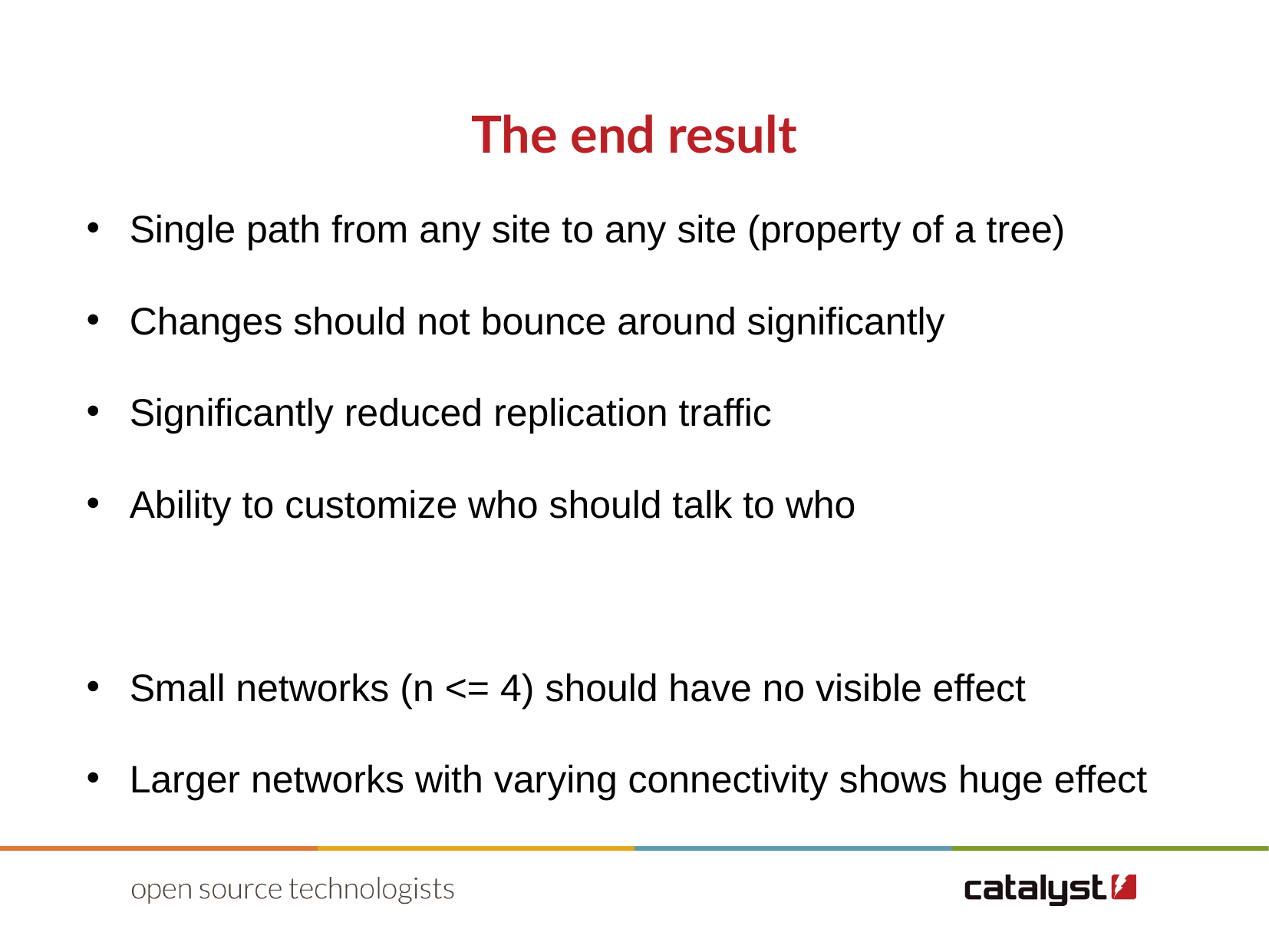

The end result
Single path from any site to any site (property of a tree)
Changes should not bounce around significantly
Significantly reduced replication traffic
Ability to customize who should talk to who

Small networks (n <= 4) should have no visible effect
Larger networks with varying connectivity shows huge effect